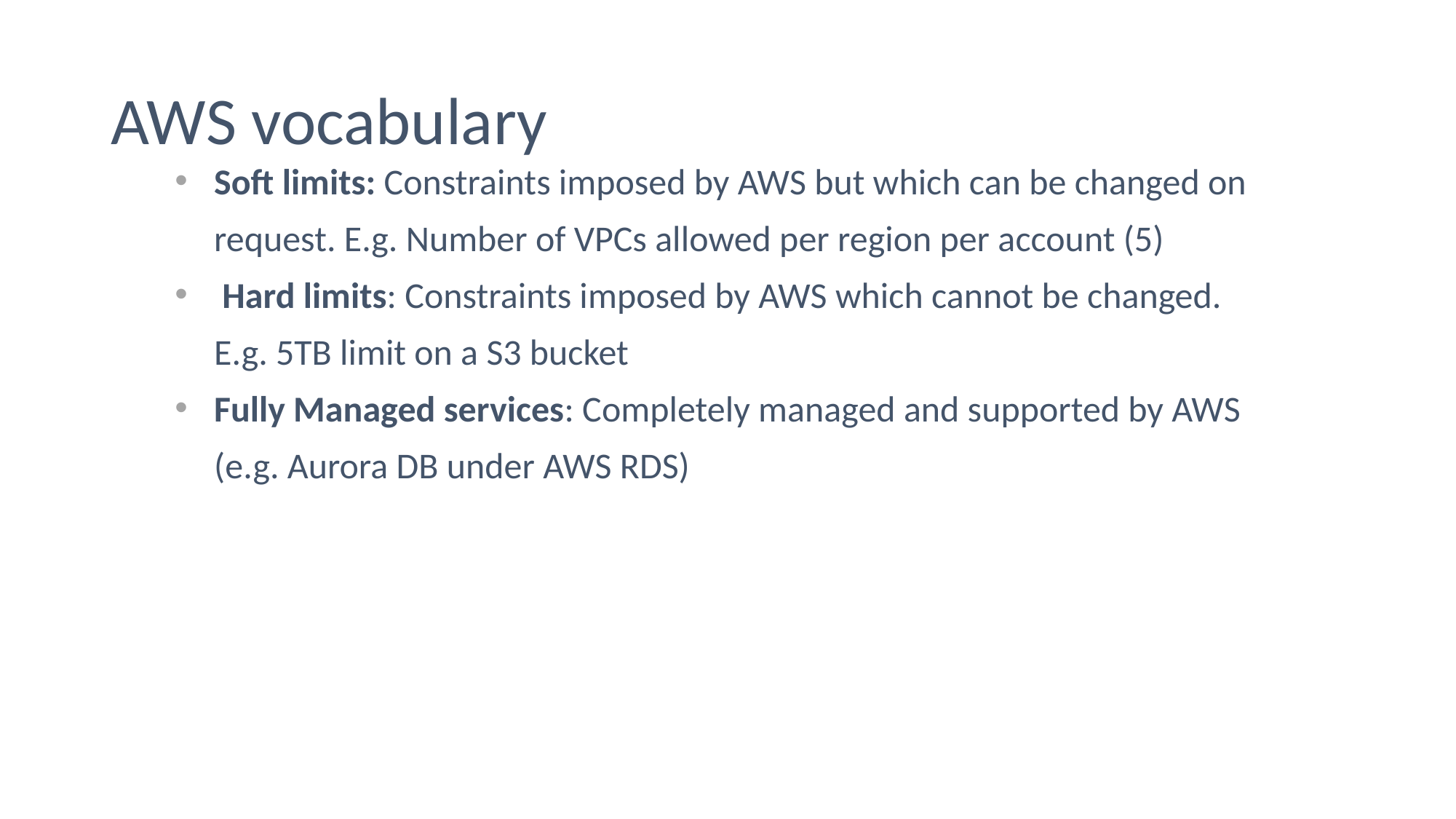

# AWS vocabulary
Soft limits: Constraints imposed by AWS but which can be changed on request. E.g. Number of VPCs allowed per region per account (5)
 Hard limits: Constraints imposed by AWS which cannot be changed. E.g. 5TB limit on a S3 bucket
Fully Managed services: Completely managed and supported by AWS (e.g. Aurora DB under AWS RDS)